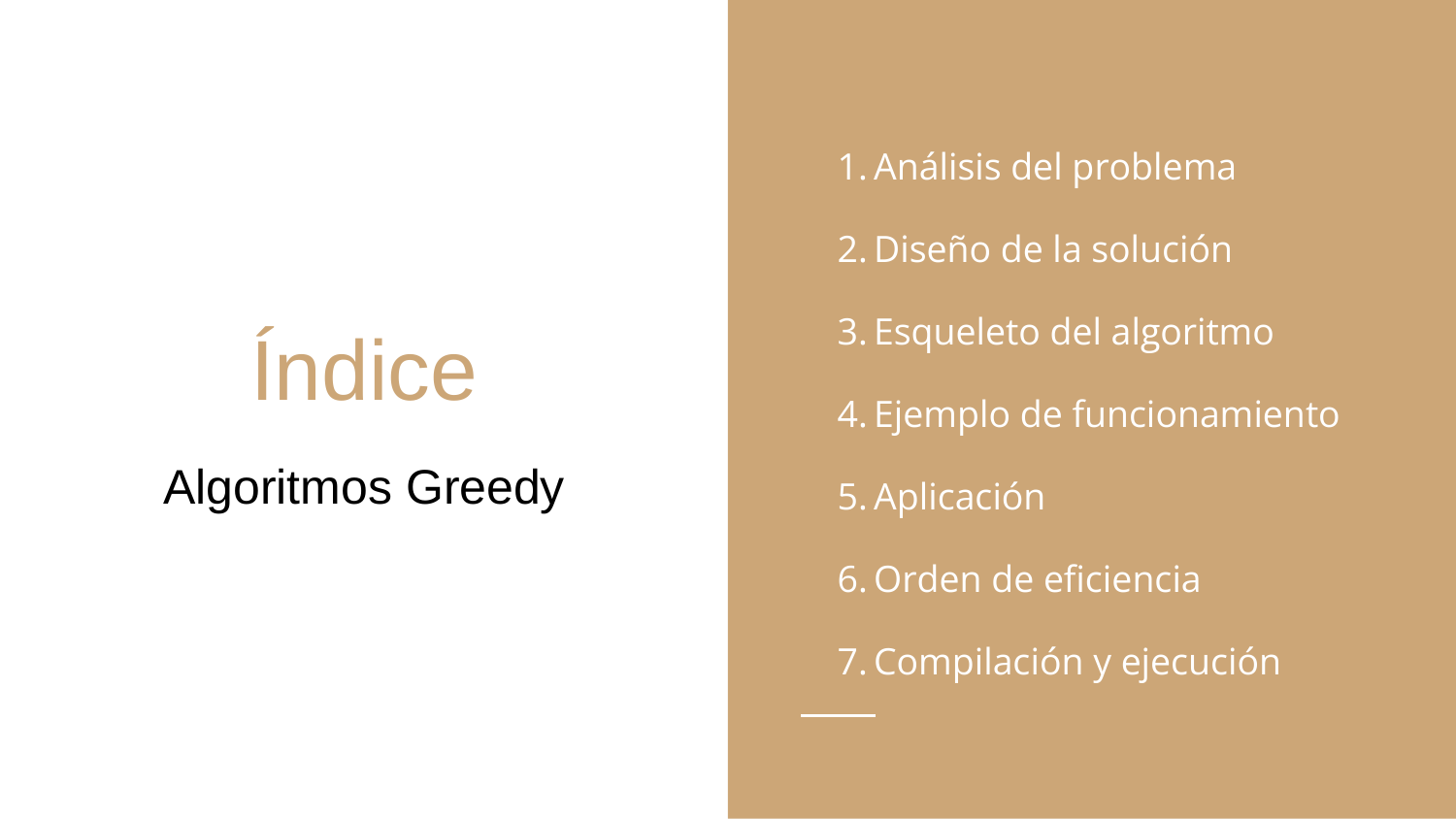

Análisis del problema
Diseño de la solución
Esqueleto del algoritmo
Ejemplo de funcionamiento
Aplicación
Orden de eficiencia
Compilación y ejecución
# Índice
Algoritmos Greedy